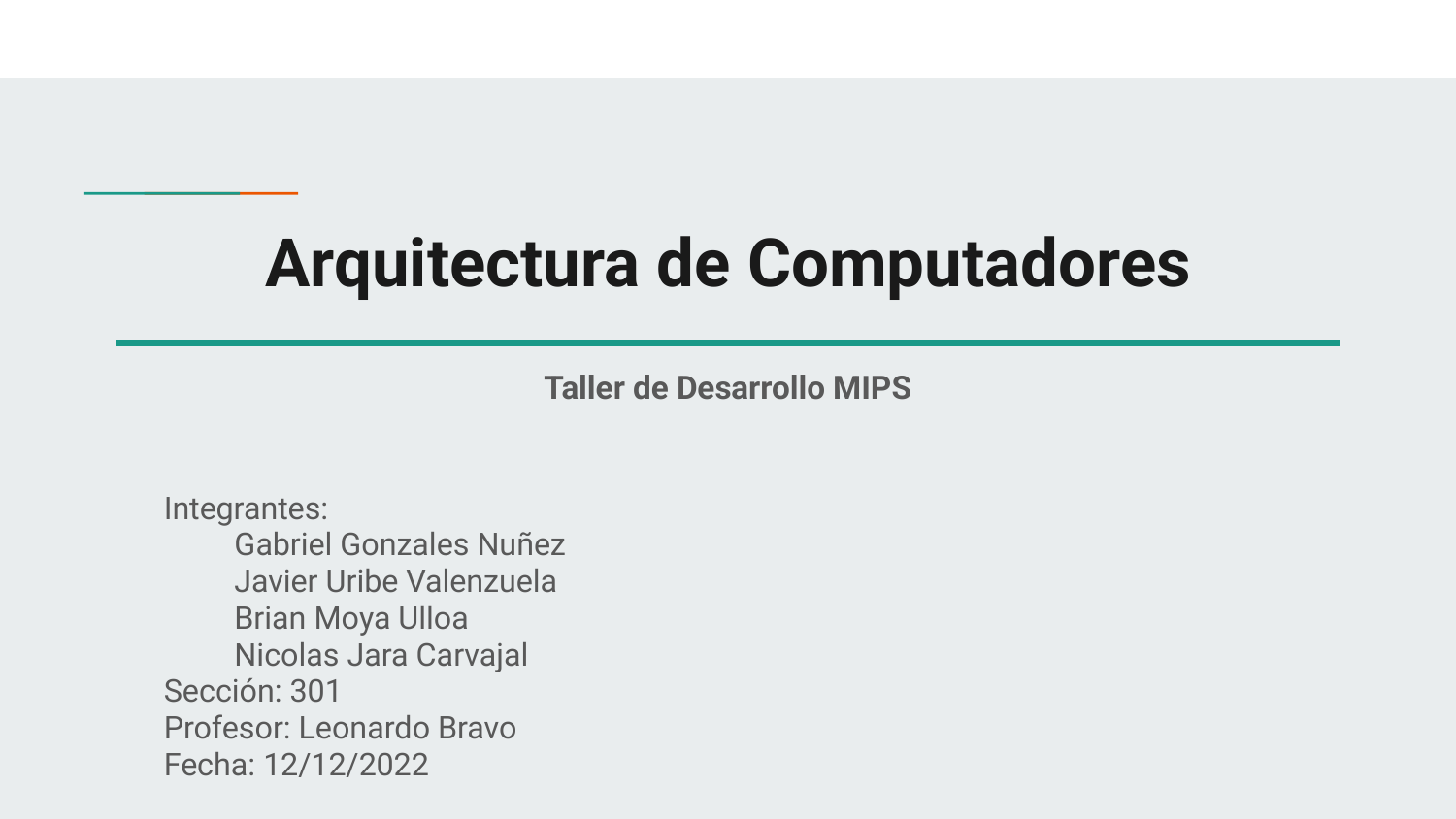

# Arquitectura de Computadores

Taller de Desarrollo MIPS
Integrantes:
Gabriel Gonzales Nuñez
Javier Uribe Valenzuela
Brian Moya Ulloa
Nicolas Jara Carvajal
Sección: 301
Profesor: Leonardo Bravo
Fecha: 12/12/2022